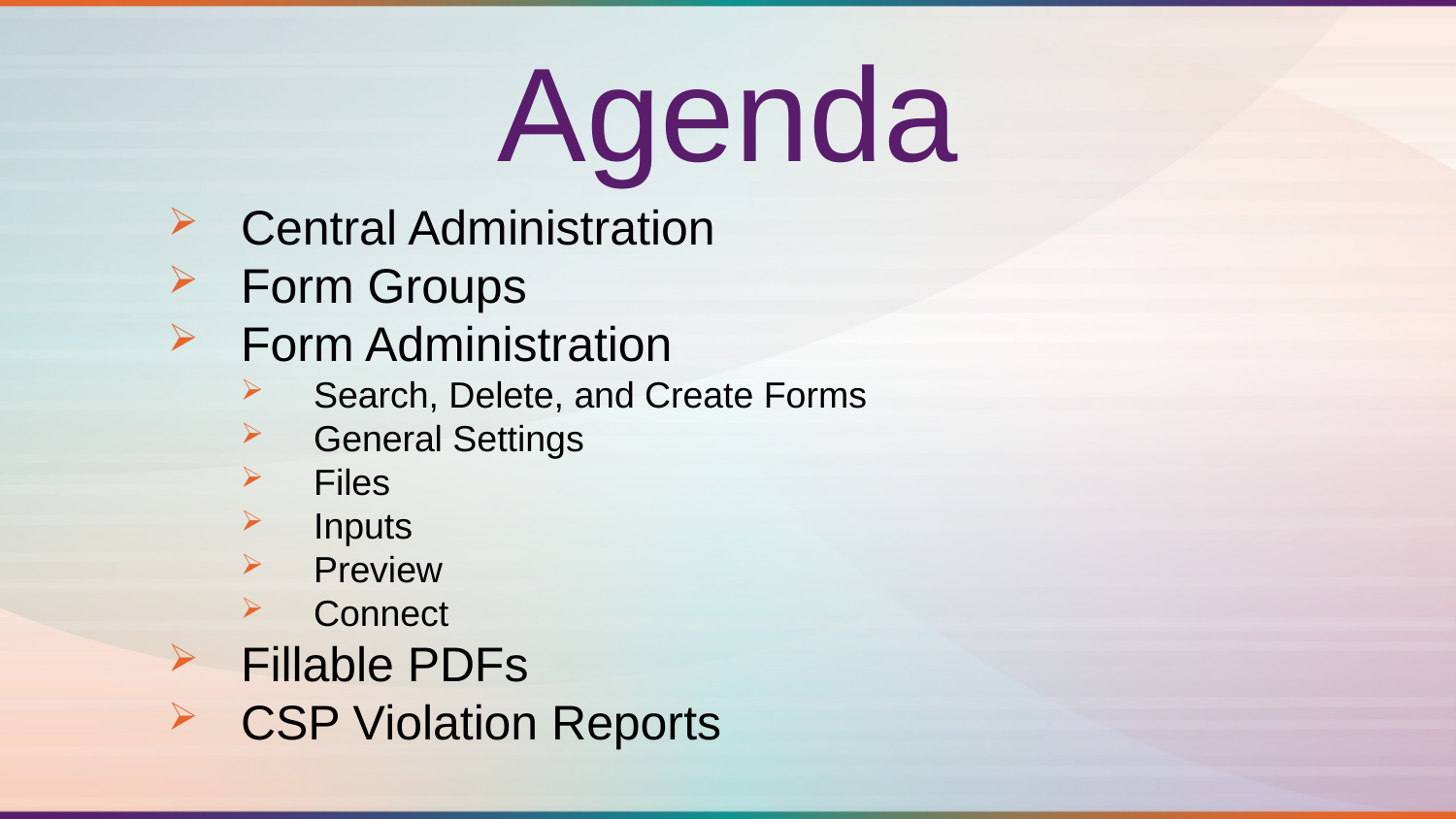

Agenda
Central Administration
Form Groups
Form Administration
Search, Delete, and Create Forms
General Settings
Files
Inputs
Preview
Connect
Fillable PDFs
CSP Violation Reports